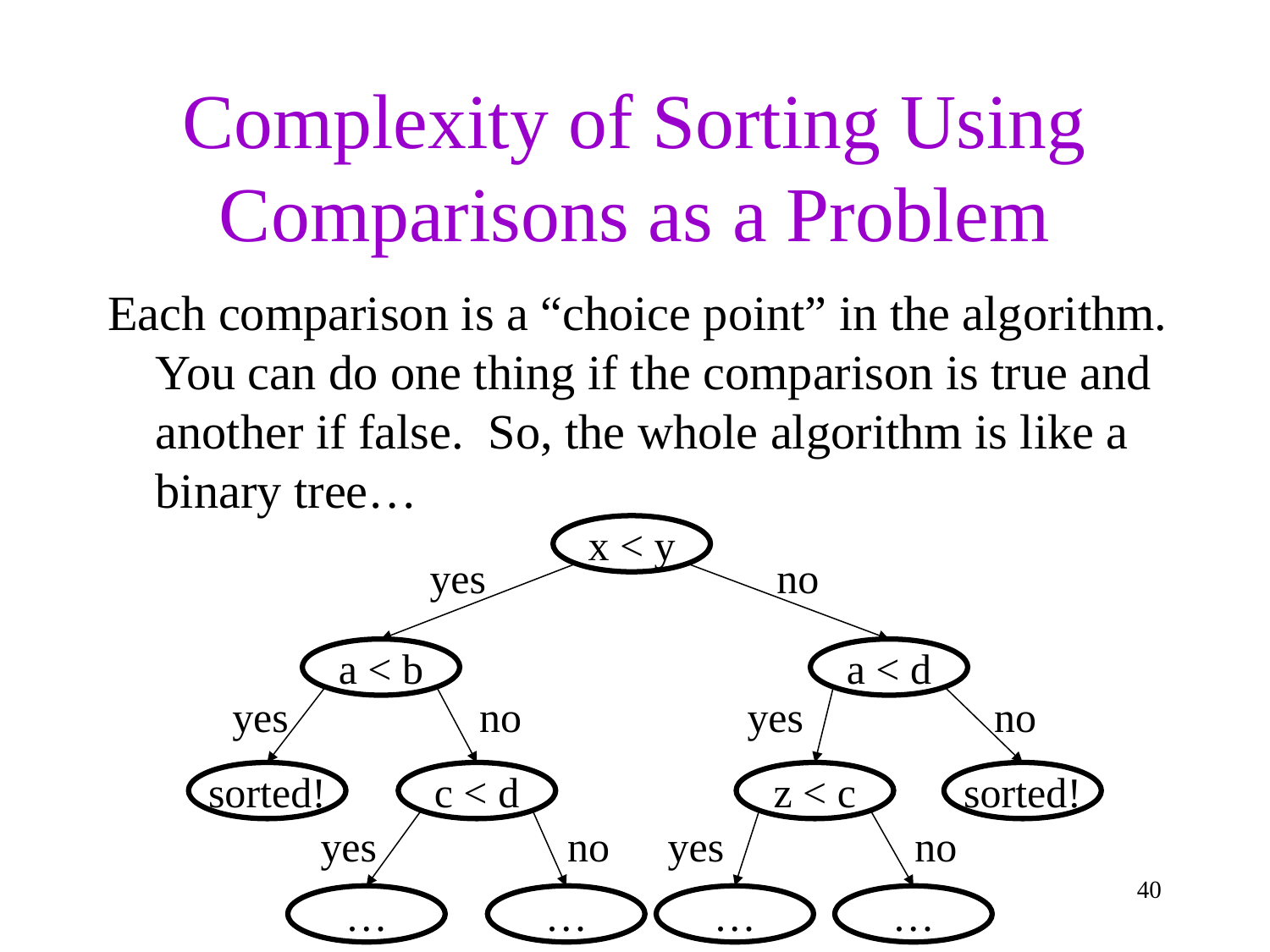

# Complexity of Sorting Using Comparisons as a Problem
Each comparison is a “choice point” in the algorithm.  You can do one thing if the comparison is true and another if false.  So, the whole algorithm is like a binary tree…
x < y
yes
no
a < b
a < d
yes
no
yes
no
sorted!
c < d
z < c
sorted!
yes
no
yes
no
40
…
…
…
…